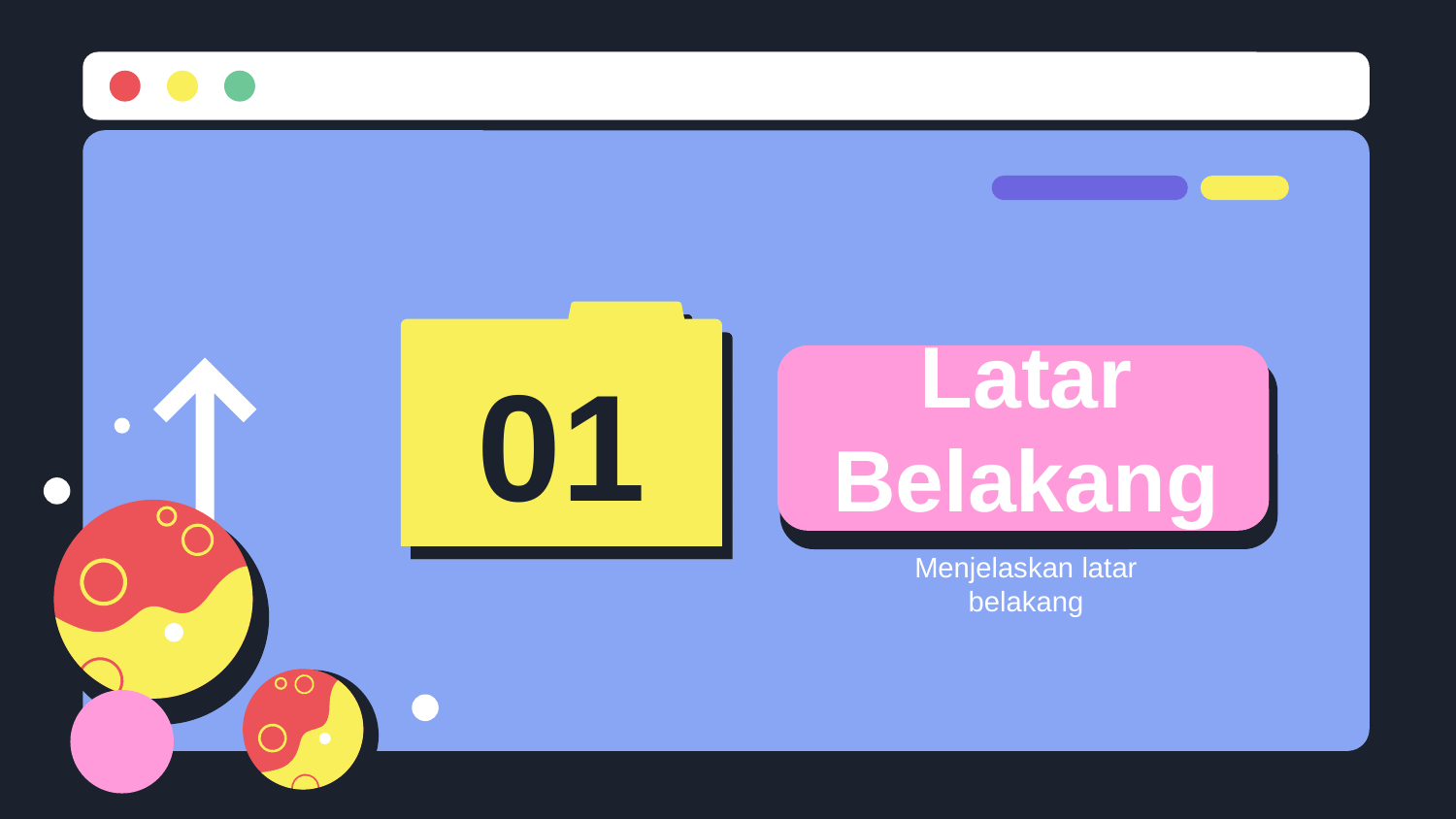

# Latar Belakang
01

Menjelaskan latar belakang